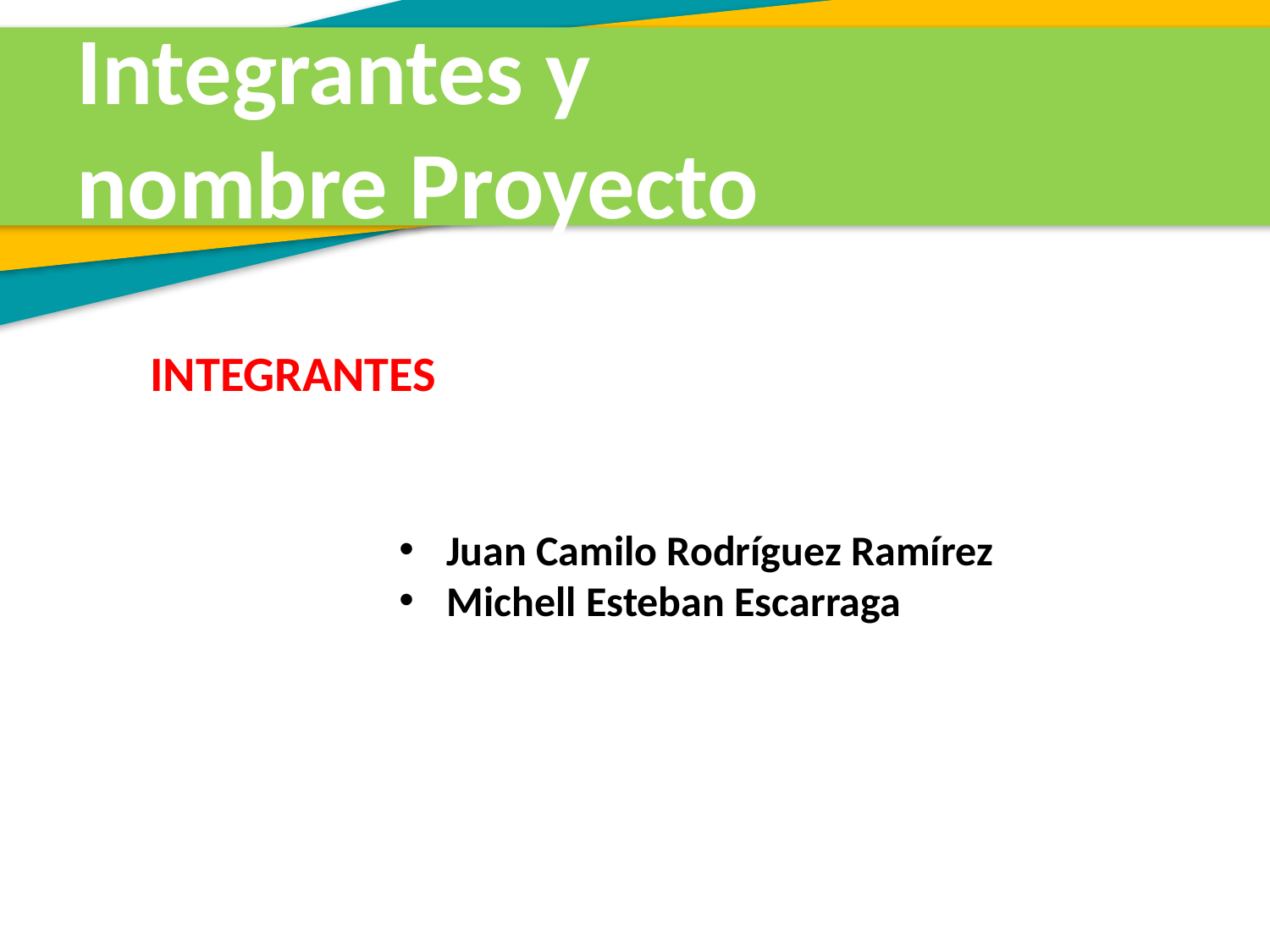

Integrantes y nombre Proyecto
INTEGRANTES
Juan Camilo Rodríguez Ramírez
Michell Esteban Escarraga